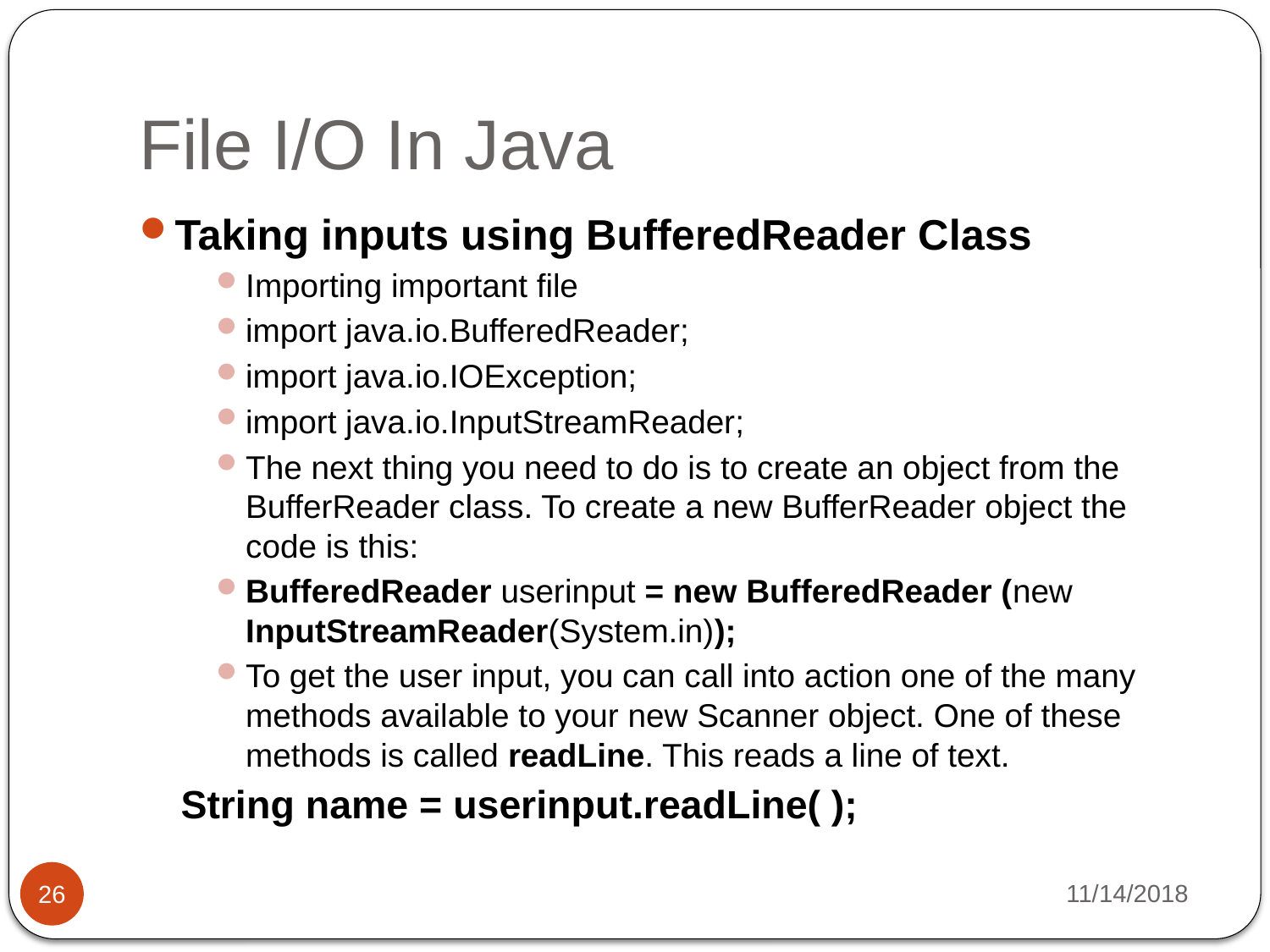

# File I/O In Java
Taking inputs using BufferedReader Class
Importing important file
import java.io.BufferedReader;
import java.io.IOException;
import java.io.InputStreamReader;
The next thing you need to do is to create an object from the BufferReader class. To create a new BufferReader object the code is this:
BufferedReader userinput = new BufferedReader (new InputStreamReader(System.in));
To get the user input, you can call into action one of the many methods available to your new Scanner object. One of these methods is called readLine. This reads a line of text.
String name = userinput.readLine( );

11/14/2018
26